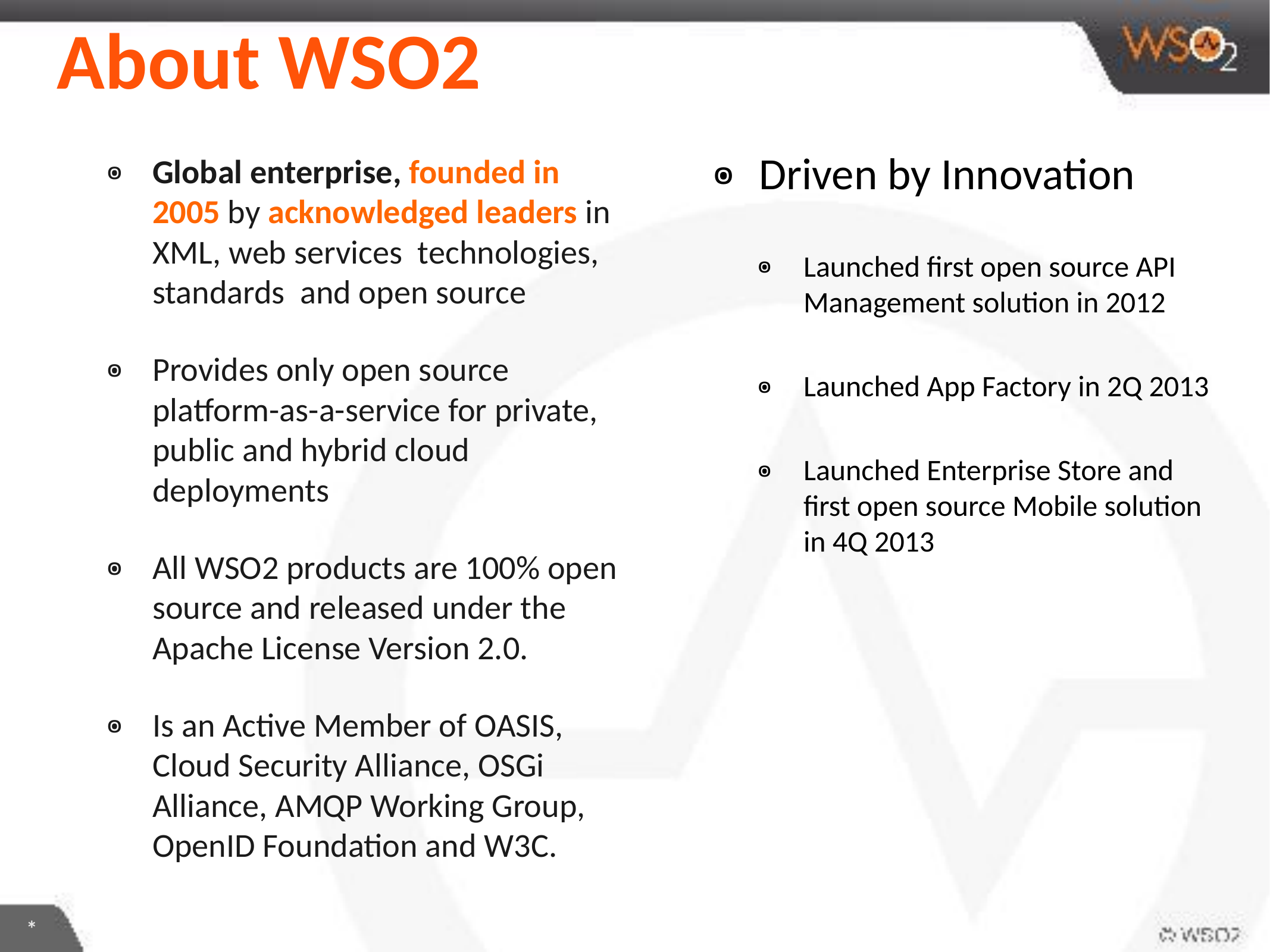

# About WSO2
Global enterprise, founded in 2005 by acknowledged leaders in XML, web services  technologies, standards  and open source
Provides only open source platform-as-a-service for private, public and hybrid cloud deployments
All WSO2 products are 100% open source and released under the Apache License Version 2.0.
Is an Active Member of OASIS, Cloud Security Alliance, OSGi Alliance, AMQP Working Group, OpenID Foundation and W3C.
Driven by Innovation
Launched first open source API Management solution in 2012
Launched App Factory in 2Q 2013
Launched Enterprise Store and first open source Mobile solution in 4Q 2013
*